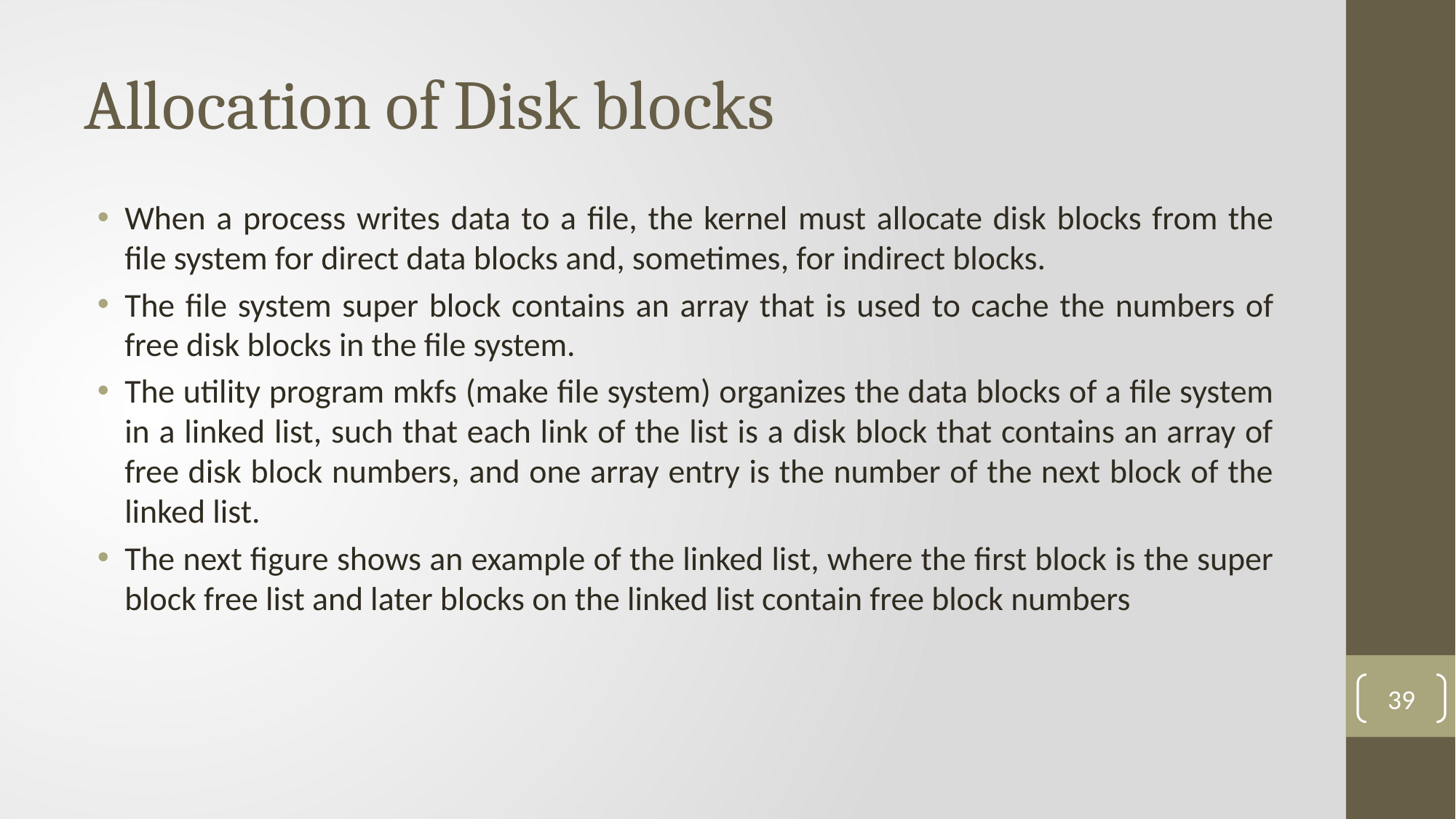

# Allocation of Disk blocks
When a process writes data to a file, the kernel must allocate disk blocks from the file system for direct data blocks and, sometimes, for indirect blocks.
The file system super block contains an array that is used to cache the numbers of free disk blocks in the file system.
The utility program mkfs (make file system) organizes the data blocks of a file system in a linked list, such that each link of the list is a disk block that contains an array of free disk block numbers, and one array entry is the number of the next block of the linked list.
The next figure shows an example of the linked list, where the first block is the super block free list and later blocks on the linked list contain free block numbers
39